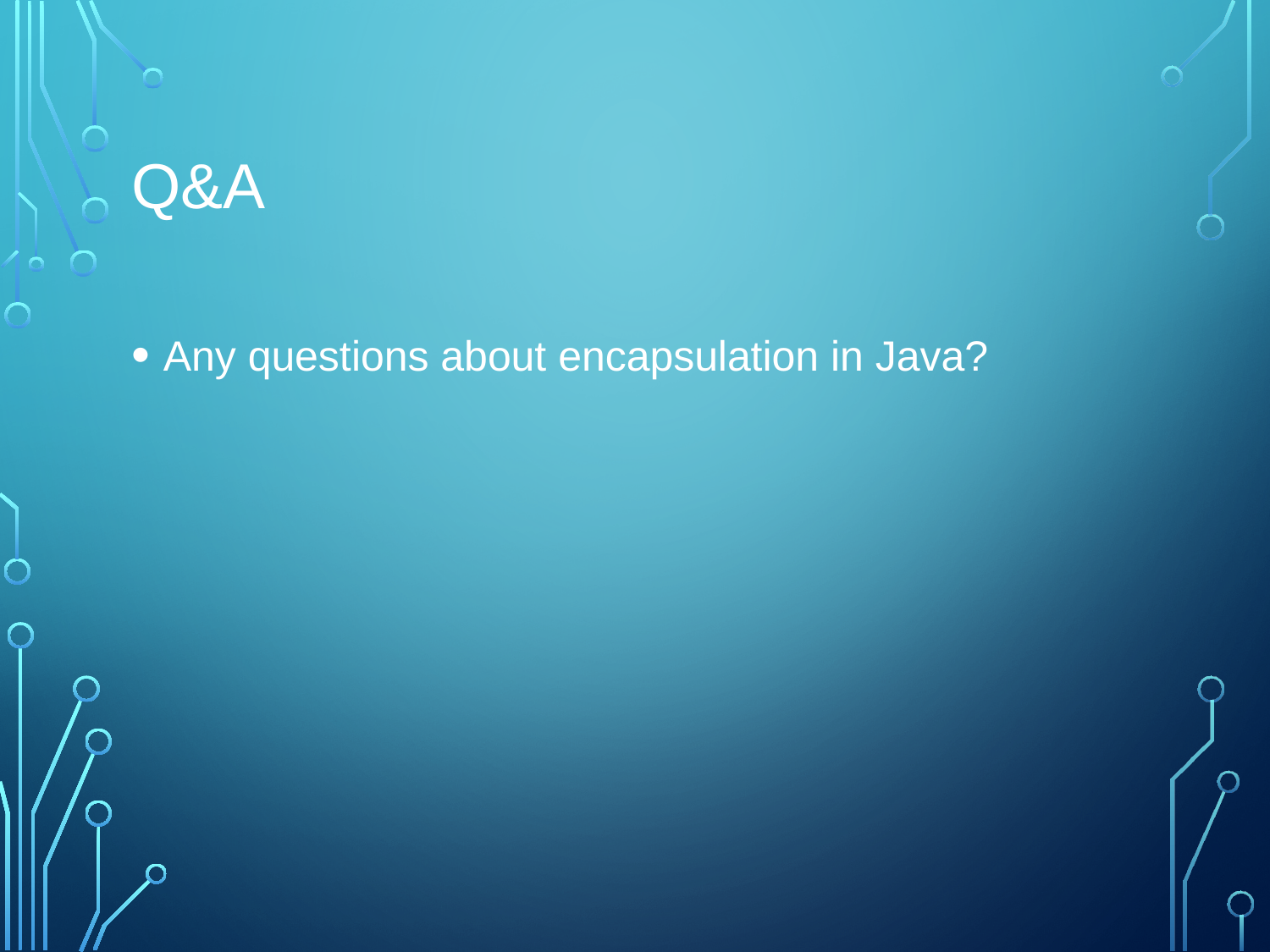

# Q&A
Any questions about encapsulation in Java?